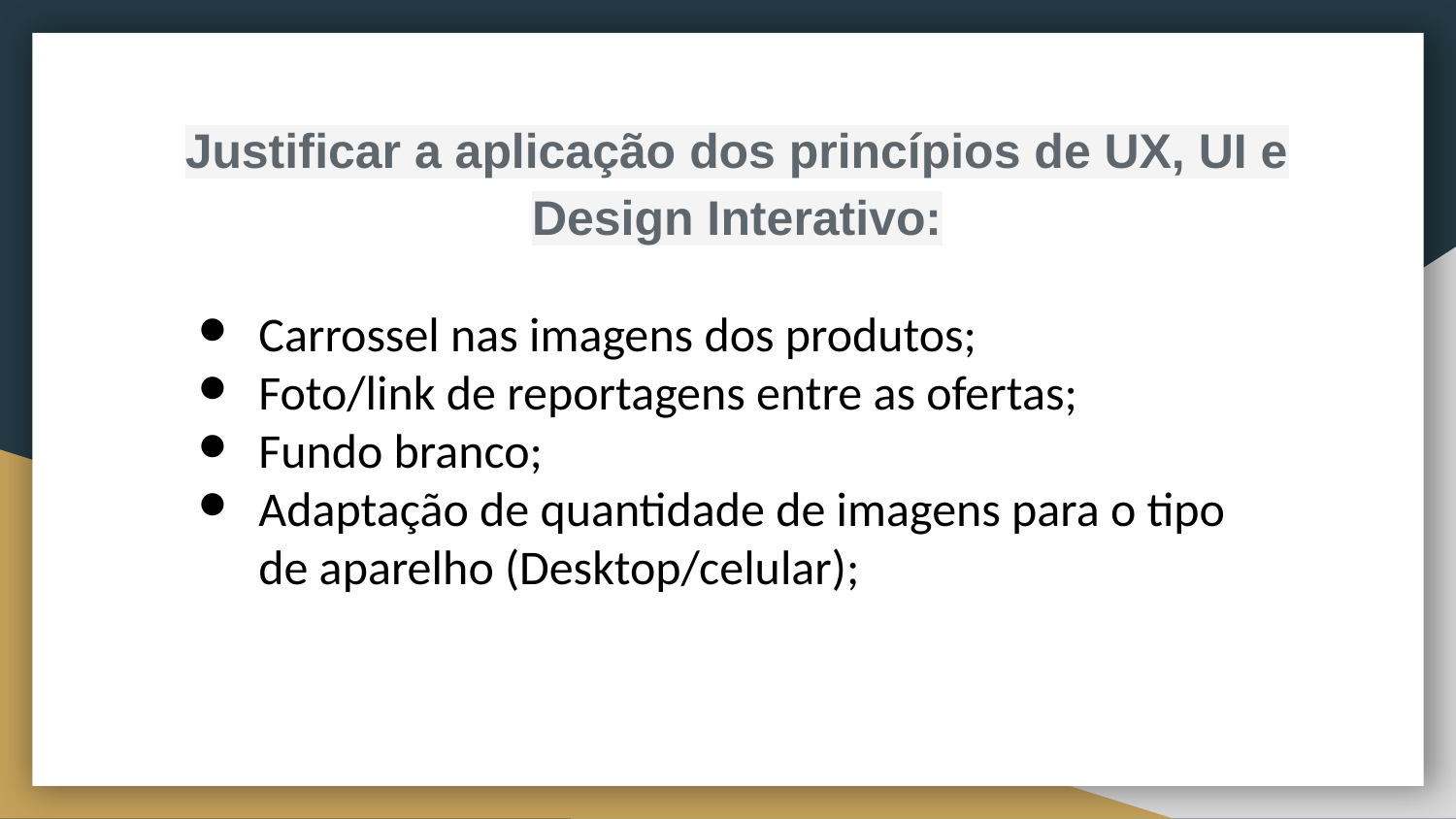

Justificar a aplicação dos princípios de UX, UI e Design Interativo:
Carrossel nas imagens dos produtos;
Foto/link de reportagens entre as ofertas;
Fundo branco;
Adaptação de quantidade de imagens para o tipo de aparelho (Desktop/celular);